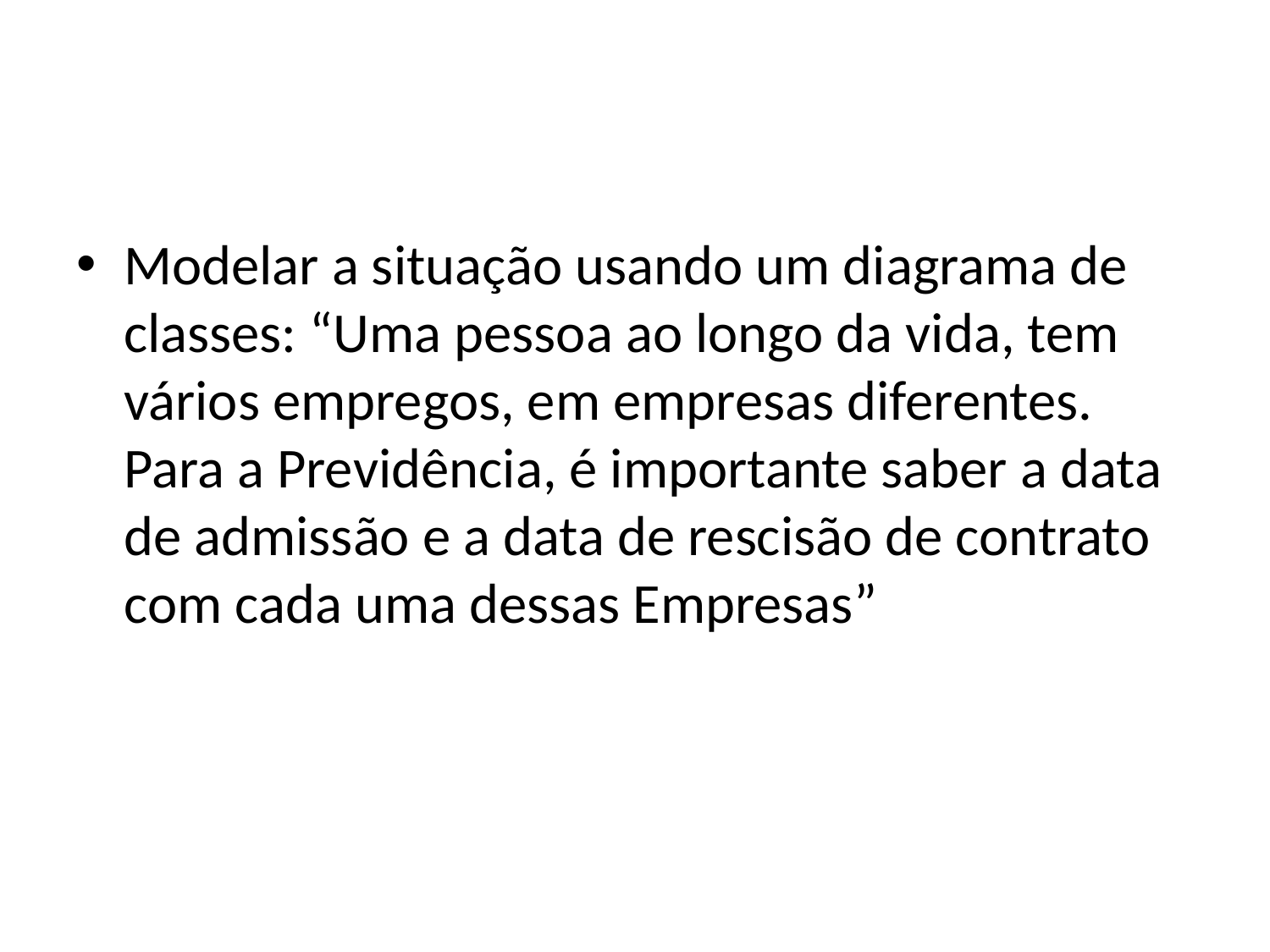

Modelar a situação usando um diagrama de classes: “Uma pessoa ao longo da vida, tem vários empregos, em empresas diferentes. Para a Previdência, é importante saber a data de admissão e a data de rescisão de contrato com cada uma dessas Empresas”